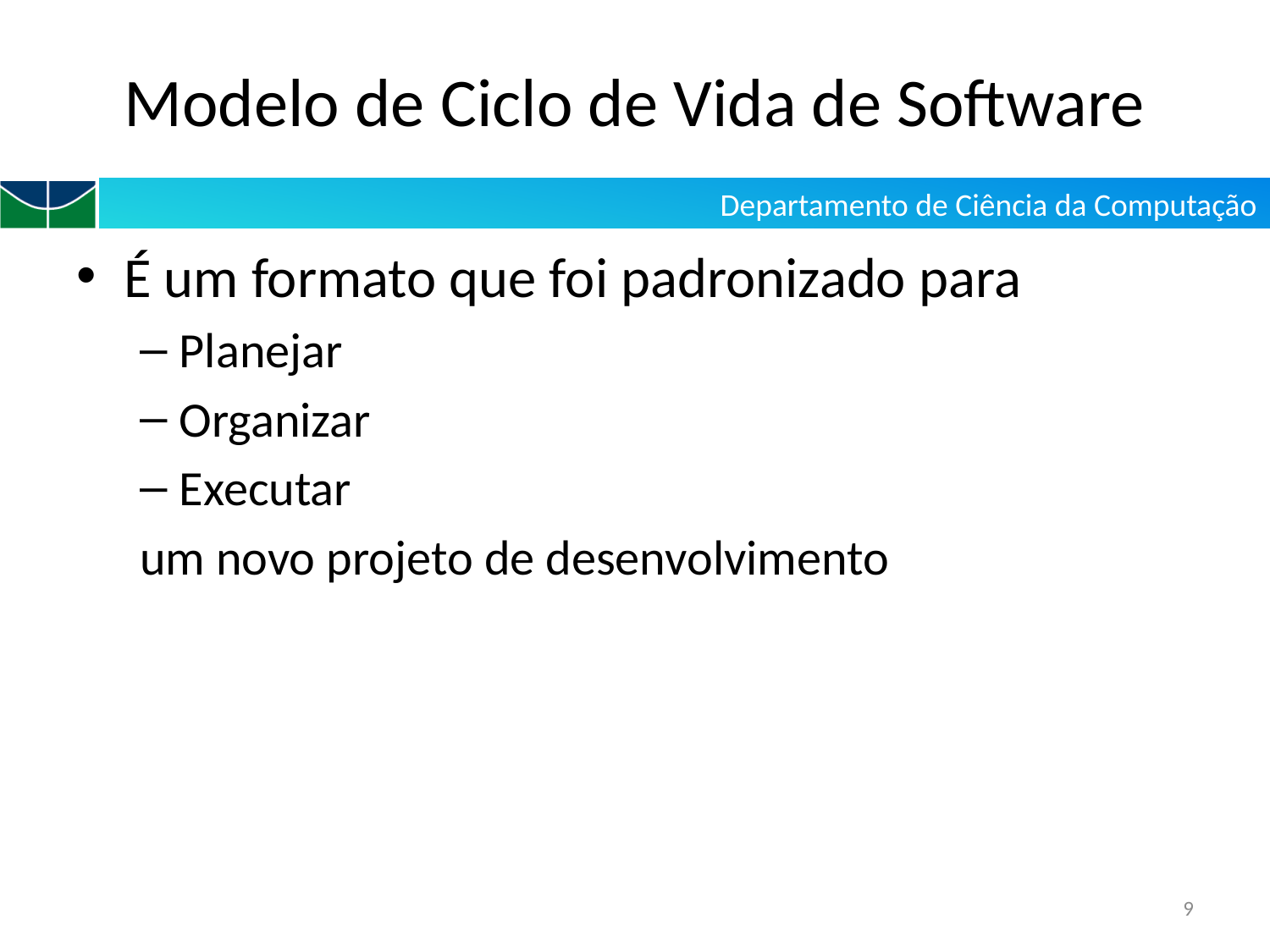

# Modelo de Ciclo de Vida de Software
É um formato que foi padronizado para
Planejar
Organizar
Executar
um novo projeto de desenvolvimento
9